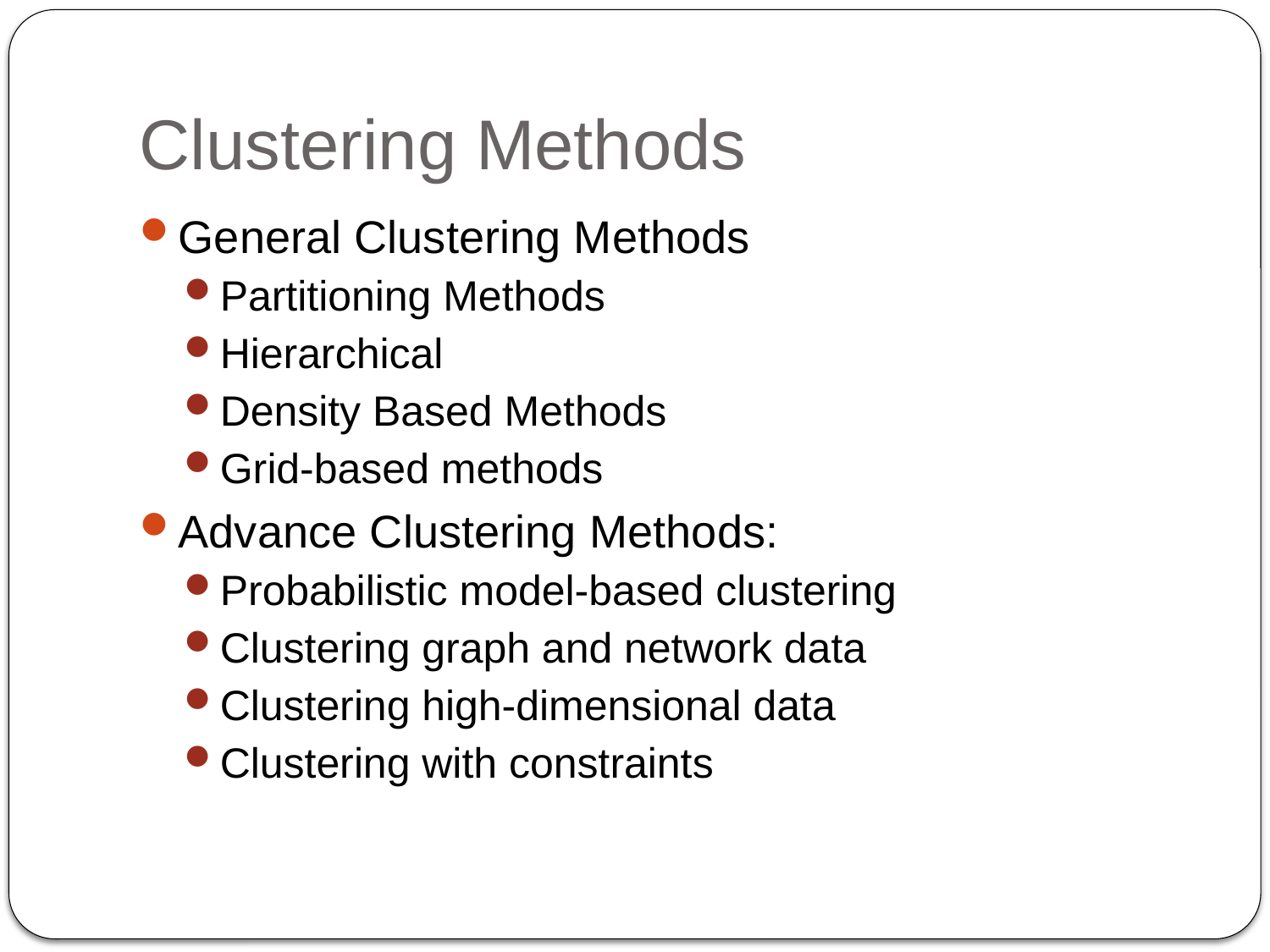

# Clustering Methods
General Clustering Methods
Partitioning Methods
Hierarchical
Density Based Methods
Grid-based methods
Advance Clustering Methods:
Probabilistic model-based clustering
Clustering graph and network data
Clustering high-dimensional data
Clustering with constraints